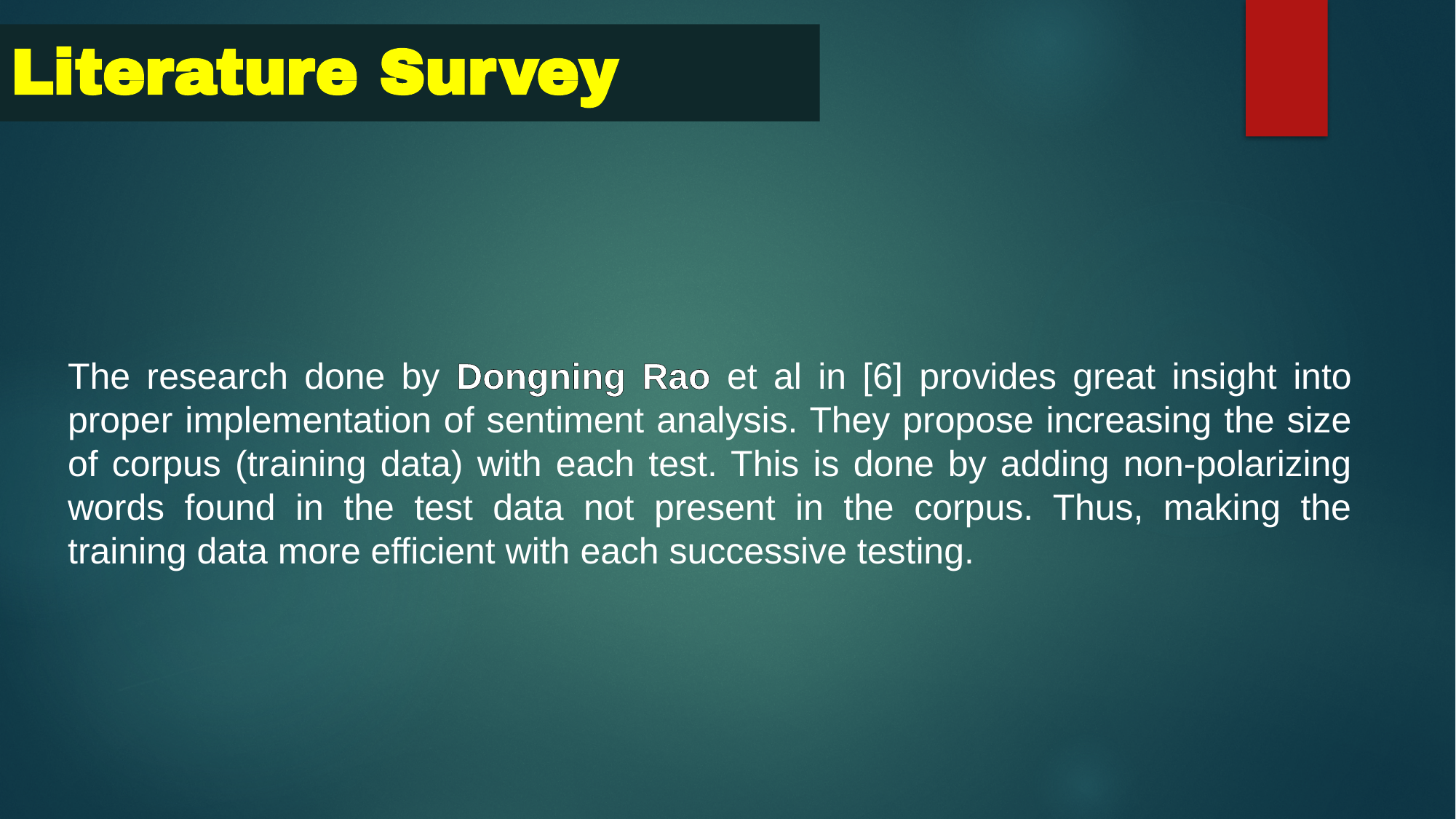

# Literature Survey
The research done by Dongning Rao et al in [6] provides great insight into proper implementation of sentiment analysis. They propose increasing the size of corpus (training data) with each test. This is done by adding non-polarizing words found in the test data not present in the corpus. Thus, making the training data more efficient with each successive testing.